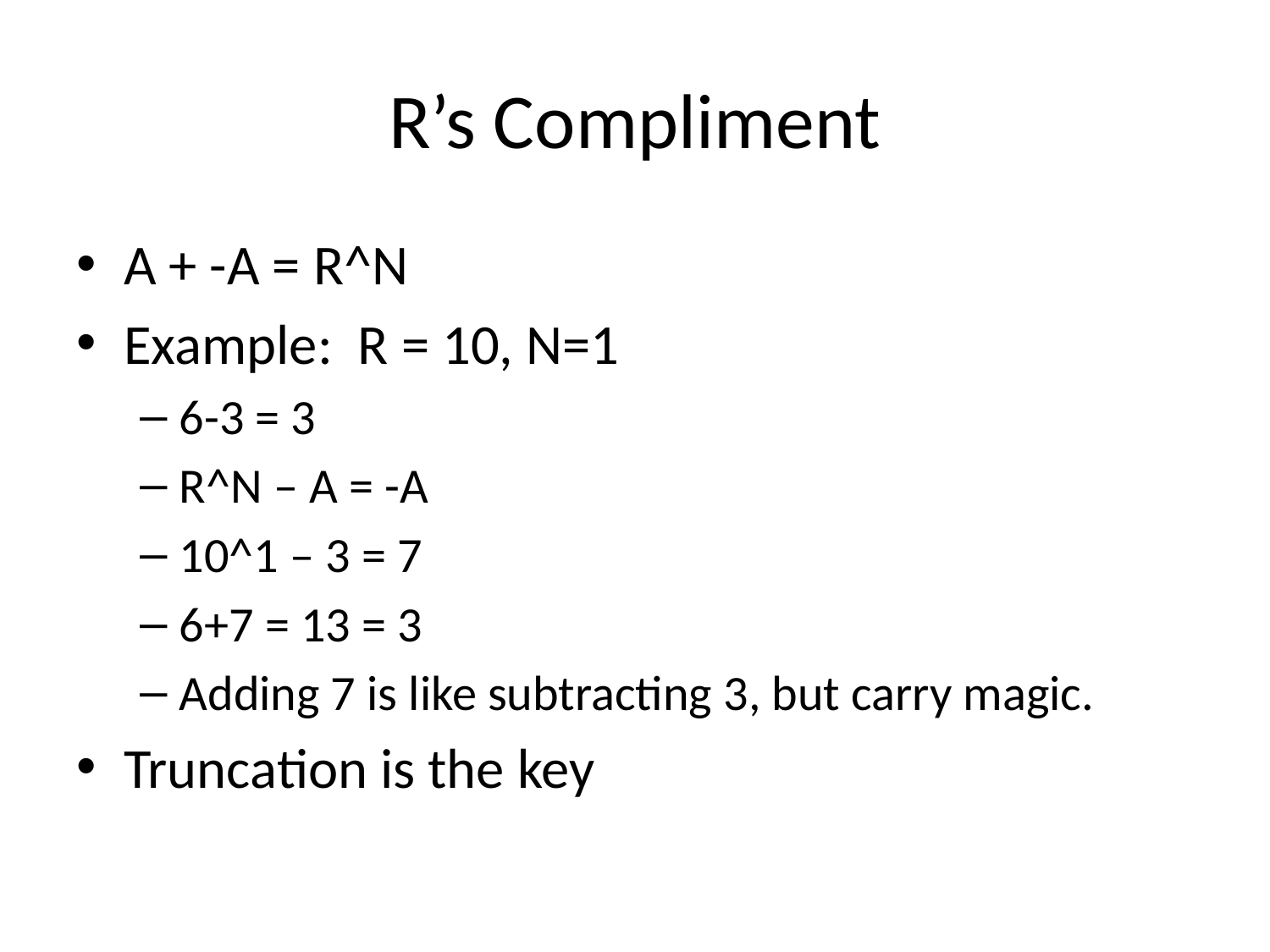

# R’s Compliment
A + -A = R^N
Example:  R = 10, N=1
6-3 = 3
R^N – A = -A
10^1 – 3 = 7
6+7 = 13 = 3
Adding 7 is like subtracting 3, but carry magic.
Truncation is the key